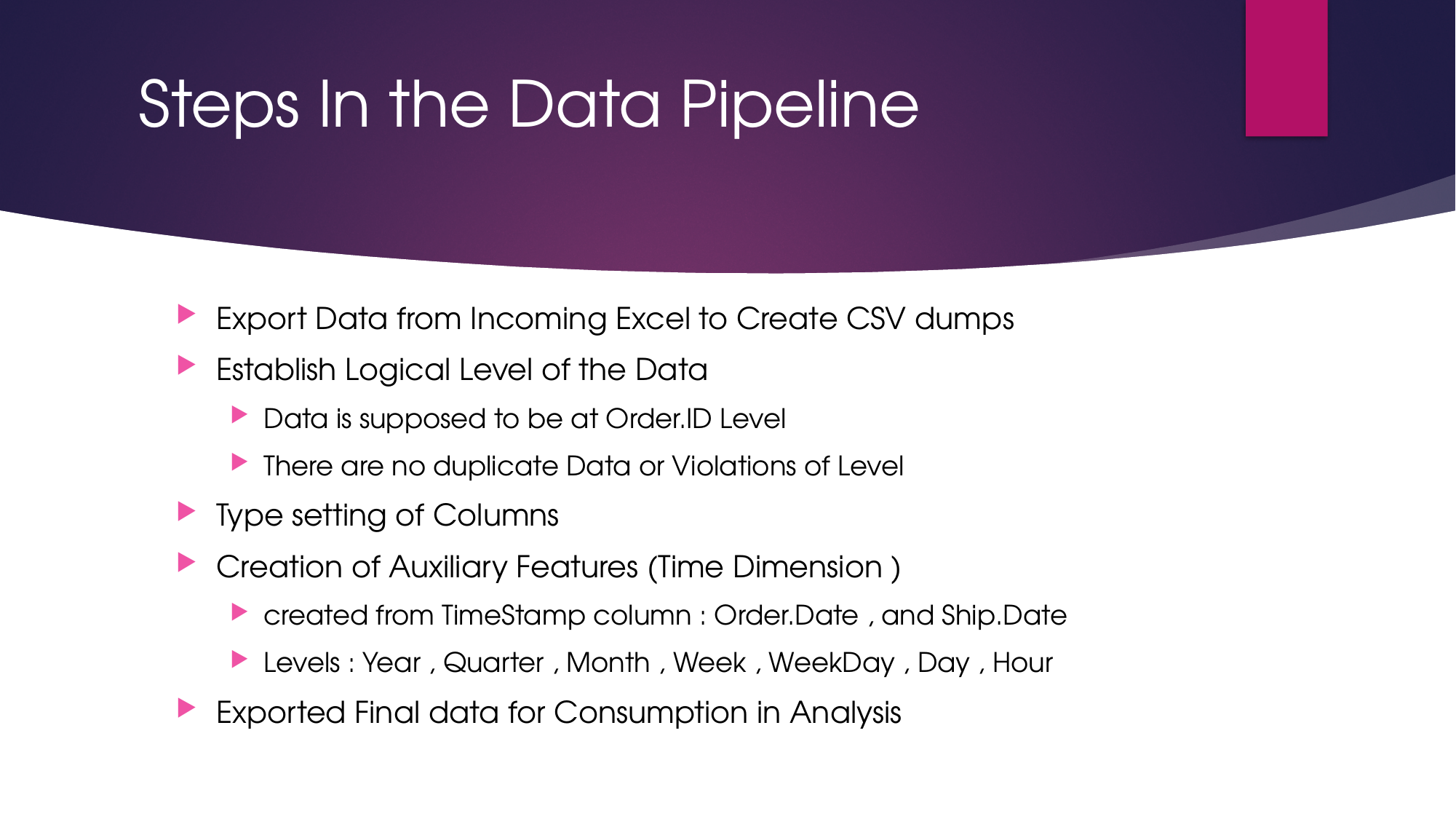

# Steps In the Data Pipeline

Export Data from Incoming Excel to Create CSV dumps
Establish Logical Level of the Data
Data is supposed to be at Order.ID Level
There are no duplicate Data or Violations of Level
Type setting of Columns
Creation of Auxiliary Features (Time Dimension )
created from TimeStamp column : Order.Date , and Ship.Date
Levels : Year , Quarter , Month , Week , WeekDay , Day , Hour
Exported Final data for Consumption in Analysis